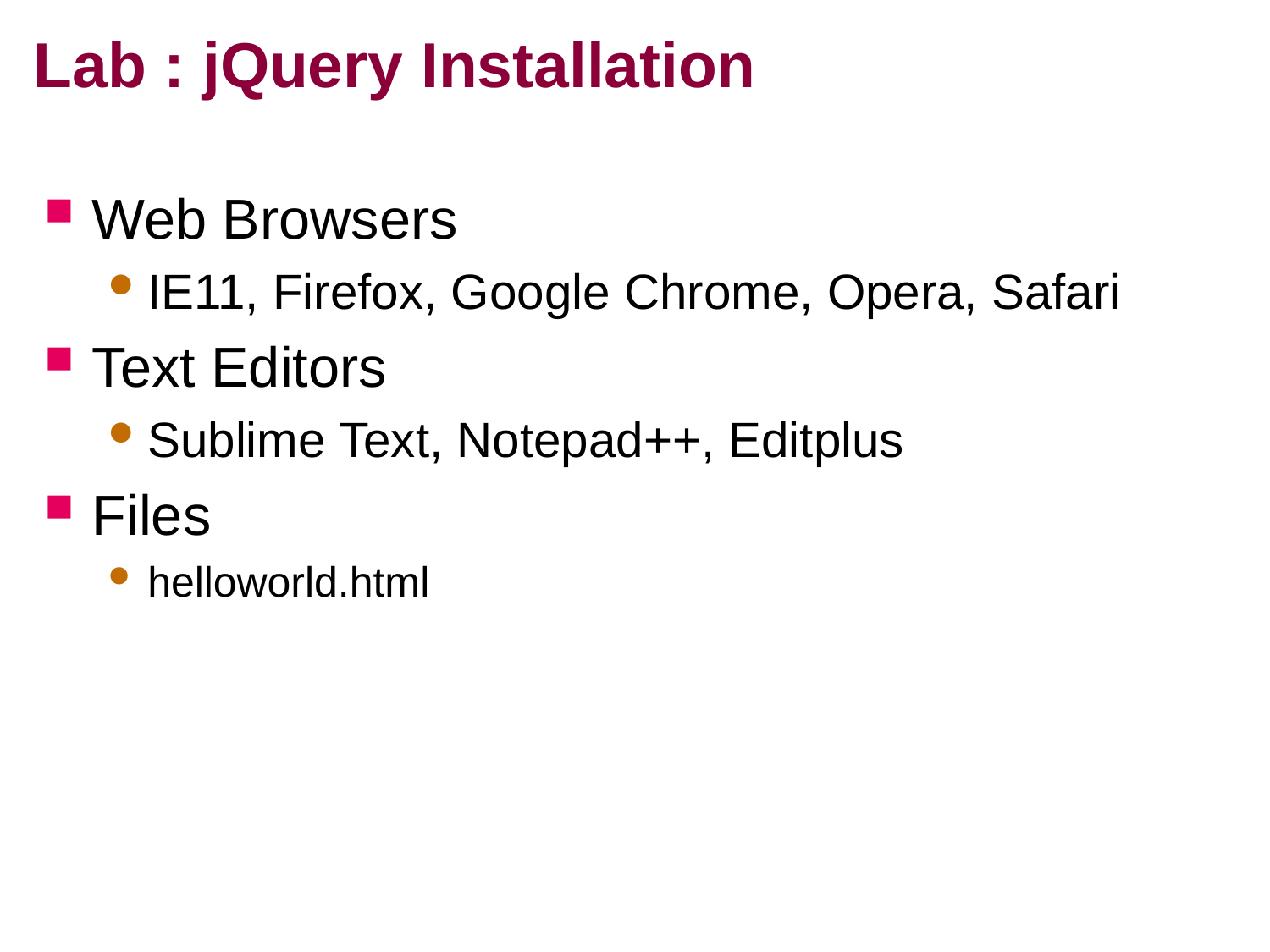

# Lab : jQuery Installation
Web Browsers
IE11, Firefox, Google Chrome, Opera, Safari
Text Editors
Sublime Text, Notepad++, Editplus
Files
helloworld.html